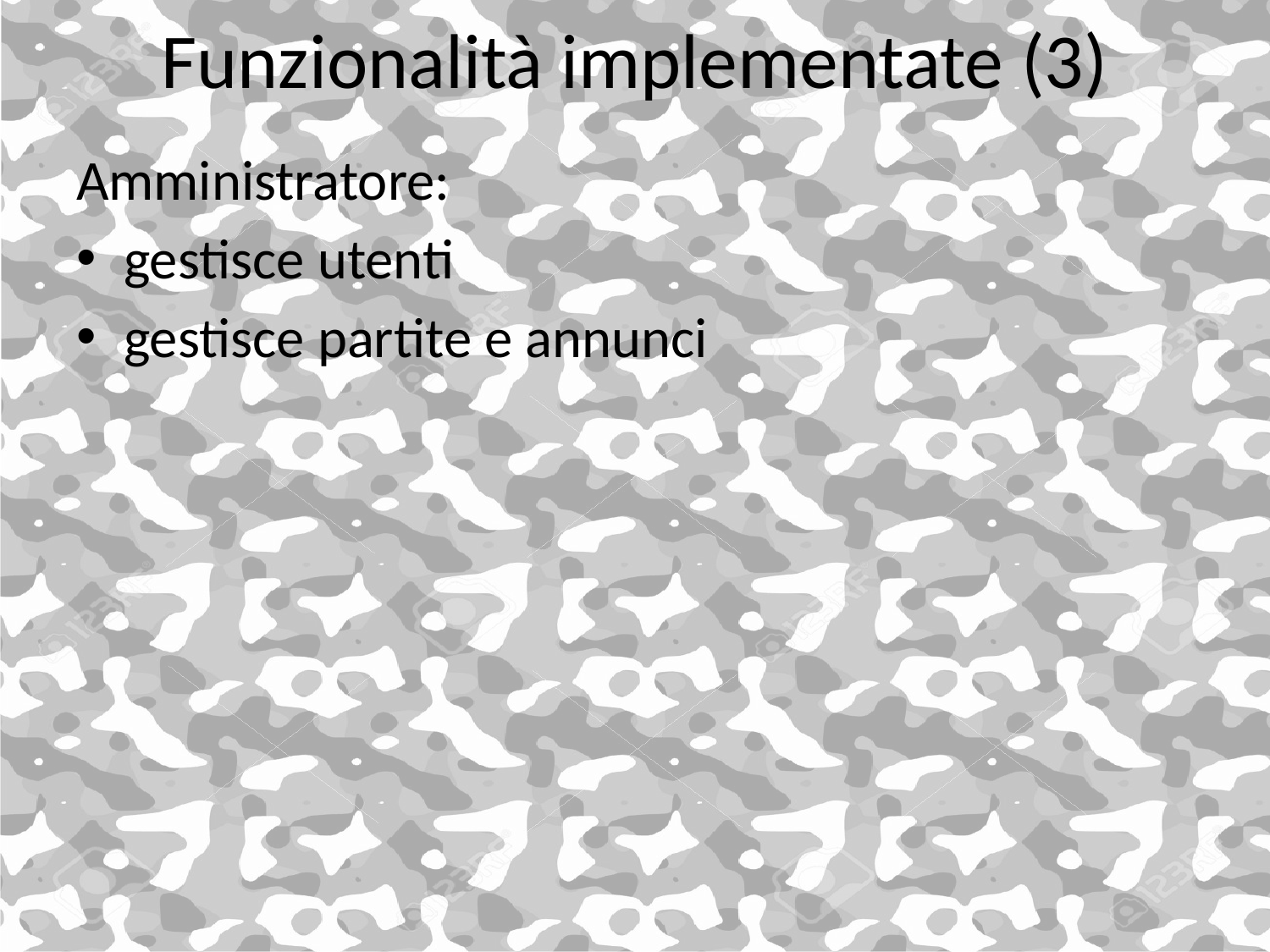

# Funzionalità implementate (3)
Amministratore:
gestisce utenti
gestisce partite e annunci